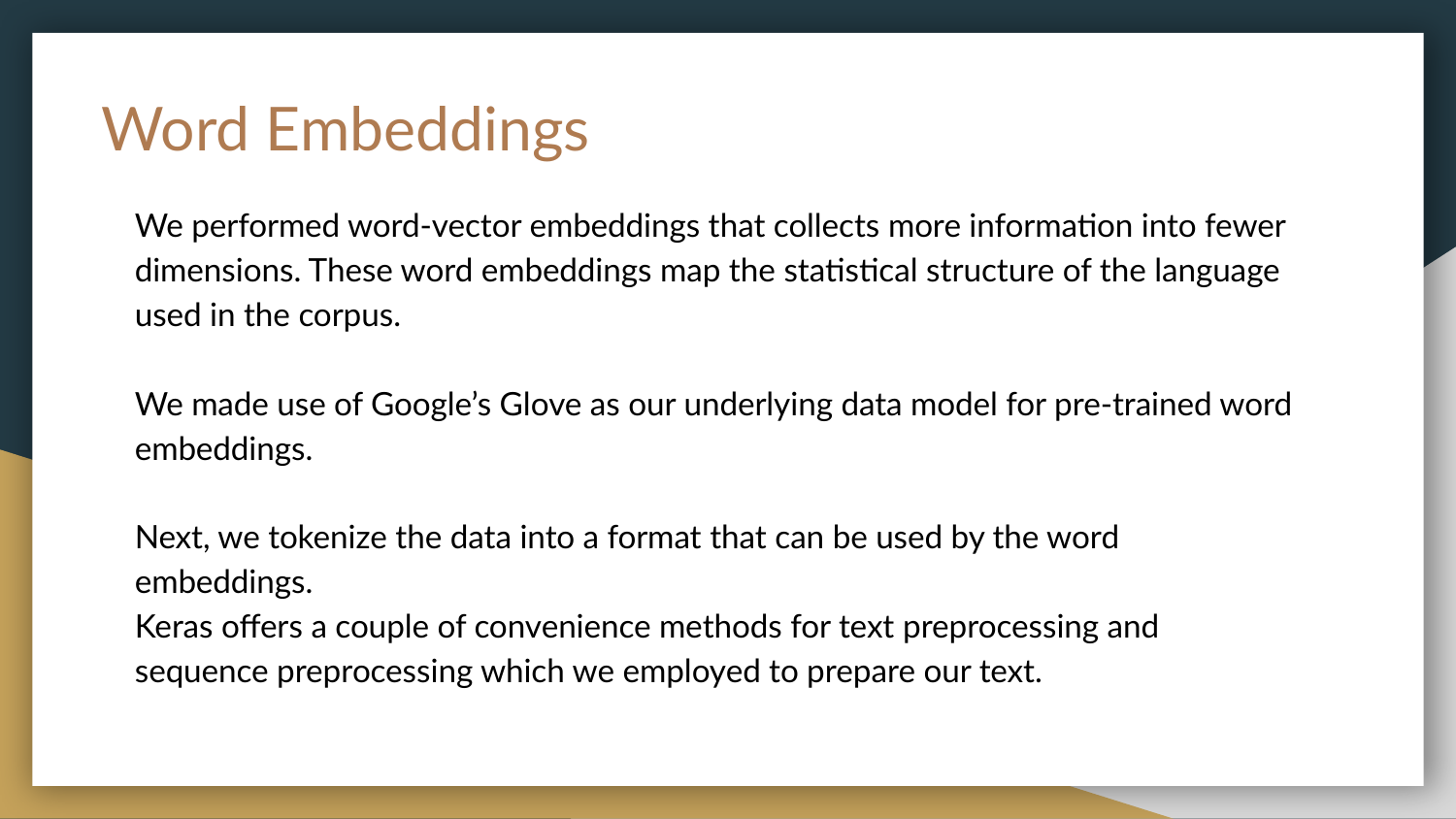

# Word Embeddings
We performed word-vector embeddings that collects more information into fewer dimensions. These word embeddings map the statistical structure of the language used in the corpus.

We made use of Google’s Glove as our underlying data model for pre-trained word embeddings.

Next, we tokenize the data into a format that can be used by the word embeddings.
Keras offers a couple of convenience methods for text preprocessing and sequence preprocessing which we employed to prepare our text.